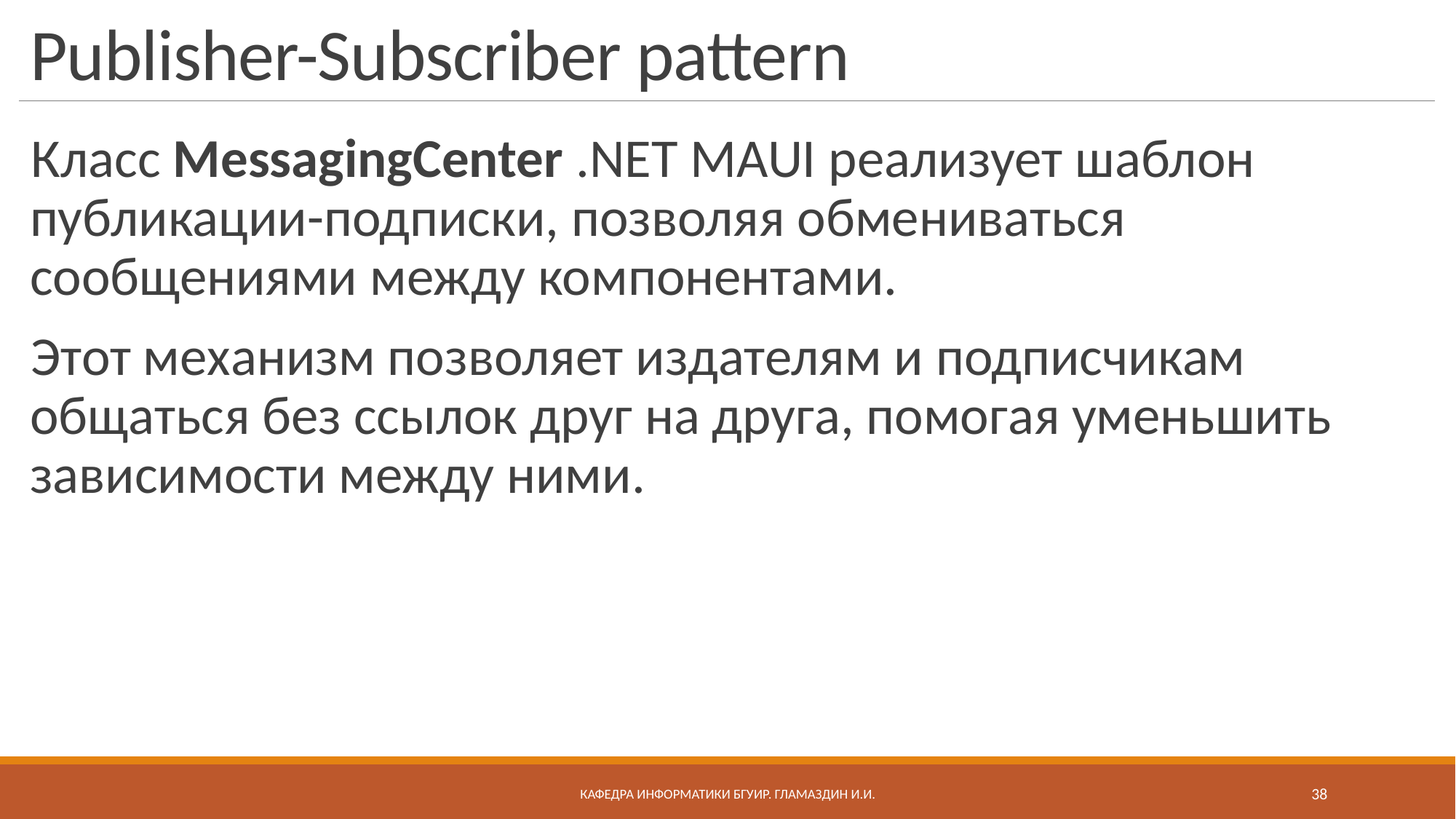

# Publisher-Subscriber pattern
Класс MessagingCenter .NET MAUI реализует шаблон публикации-подписки, позволяя обмениваться сообщениями между компонентами.
Этот механизм позволяет издателям и подписчикам общаться без ссылок друг на друга, помогая уменьшить зависимости между ними.
Кафедра информатики бгуир. Гламаздин И.и.
38